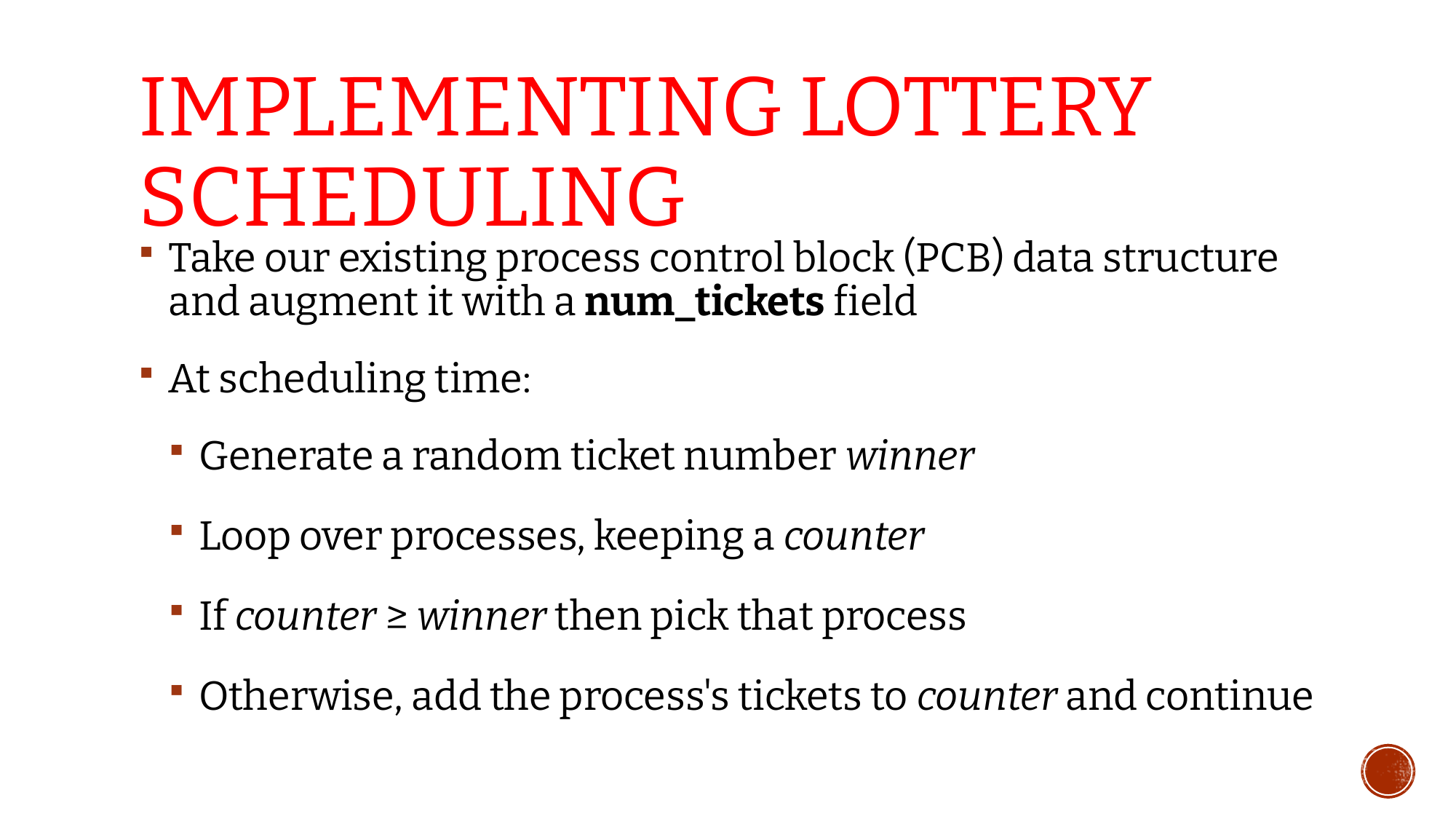

# Implementing Lottery Scheduling
Take our existing process control block (PCB) data structure and augment it with a num_tickets field
At scheduling time:
Generate a random ticket number winner
Loop over processes, keeping a counter
If counter ≥ winner then pick that process
Otherwise, add the process's tickets to counter and continue